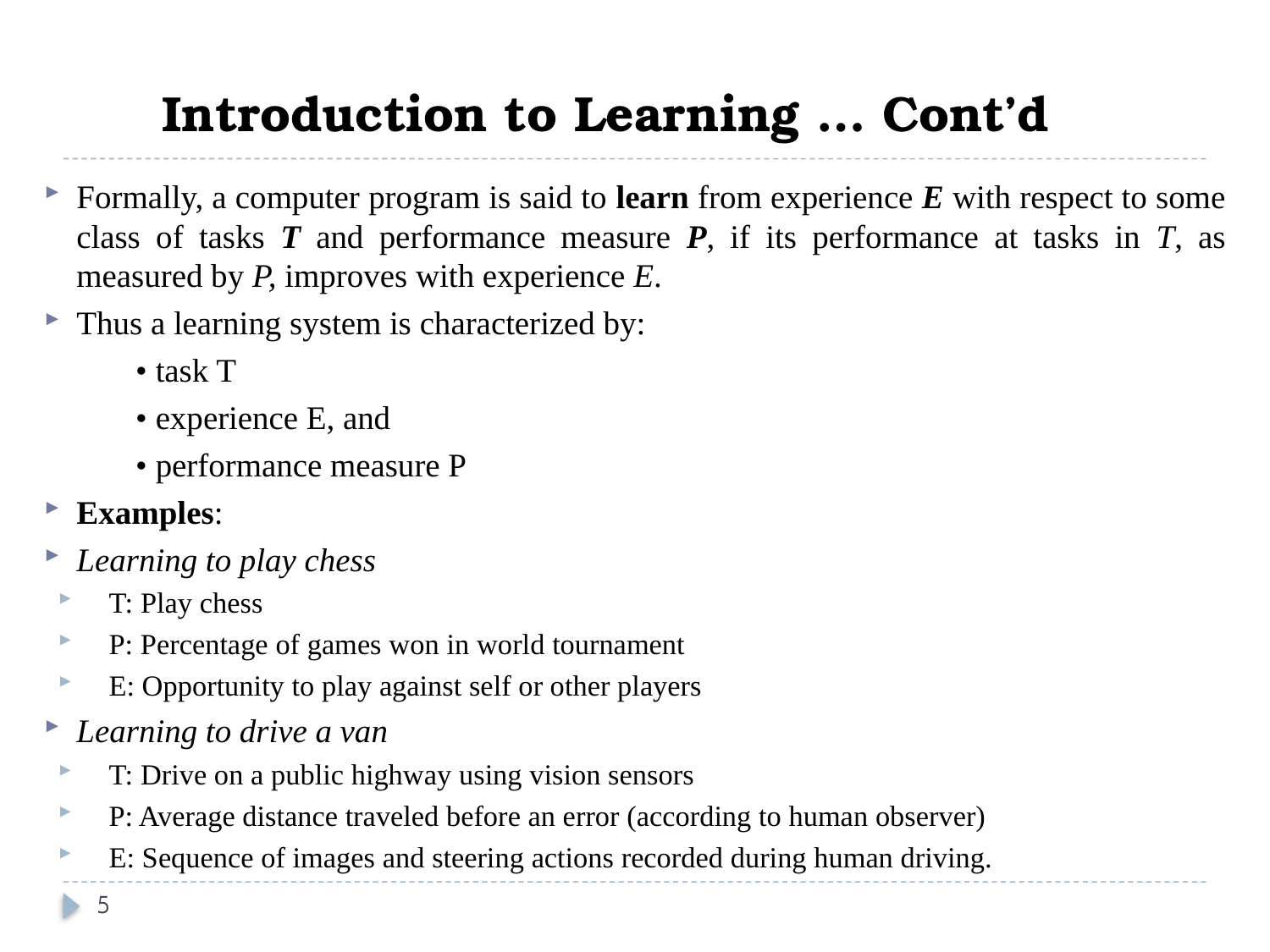

# Introduction to Learning … Cont’d
Formally, a computer program is said to learn from experience E with respect to some class of tasks T and performance measure P, if its performance at tasks in T, as measured by P, improves with experience E.
Thus a learning system is characterized by:
	• task T
	• experience E, and
	• performance measure P
Examples:
Learning to play chess
T: Play chess
P: Percentage of games won in world tournament
E: Opportunity to play against self or other players
Learning to drive a van
T: Drive on a public highway using vision sensors
P: Average distance traveled before an error (according to human observer)
E: Sequence of images and steering actions recorded during human driving.

5